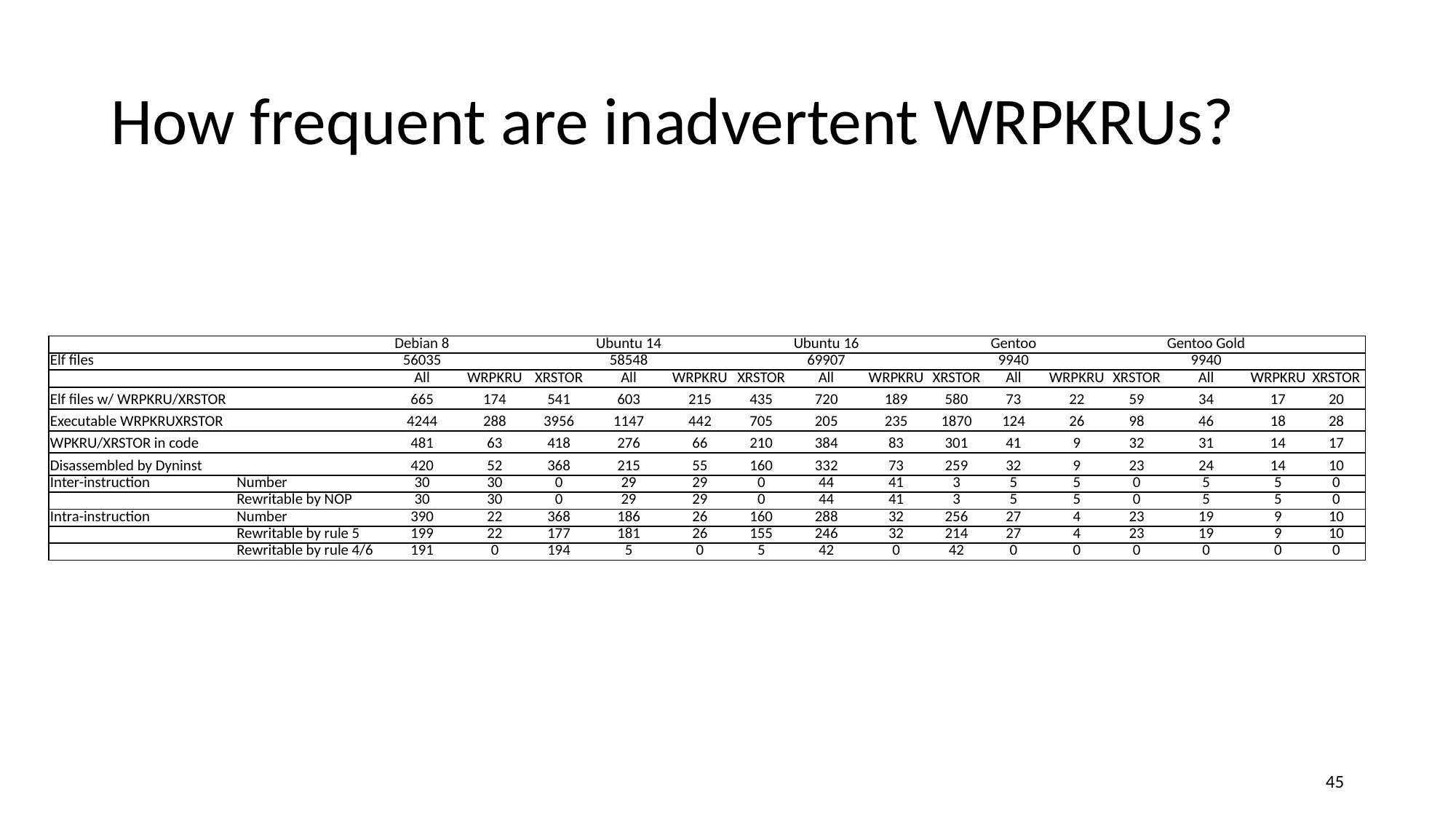

# How frequent are inadvertent WRPKRUs?
|  |  | Debian 8 |  |  | Ubuntu 14 |  |  | Ubuntu 16 |  |  | Gentoo |  |  | Gentoo Gold |  |  |
| --- | --- | --- | --- | --- | --- | --- | --- | --- | --- | --- | --- | --- | --- | --- | --- | --- |
| Elf files |  | 56035 |  |  | 58548 |  |  | 69907 |  |  | 9940 |  |  | 9940 |  |  |
|  |  | All | WRPKRU | XRSTOR | All | WRPKRU | XRSTOR | All | WRPKRU | XRSTOR | All | WRPKRU | XRSTOR | All | WRPKRU | XRSTOR |
| Elf files w/ WRPKRU/XRSTOR |  | 665 | 174 | 541 | 603 | 215 | 435 | 720 | 189 | 580 | 73 | 22 | 59 | 34 | 17 | 20 |
| Executable WRPKRUXRSTOR |  | 4244 | 288 | 3956 | 1147 | 442 | 705 | 205 | 235 | 1870 | 124 | 26 | 98 | 46 | 18 | 28 |
| WPKRU/XRSTOR in code |  | 481 | 63 | 418 | 276 | 66 | 210 | 384 | 83 | 301 | 41 | 9 | 32 | 31 | 14 | 17 |
| Disassembled by Dyninst |  | 420 | 52 | 368 | 215 | 55 | 160 | 332 | 73 | 259 | 32 | 9 | 23 | 24 | 14 | 10 |
| Inter-instruction | Number | 30 | 30 | 0 | 29 | 29 | 0 | 44 | 41 | 3 | 5 | 5 | 0 | 5 | 5 | 0 |
|  | Rewritable by NOP | 30 | 30 | 0 | 29 | 29 | 0 | 44 | 41 | 3 | 5 | 5 | 0 | 5 | 5 | 0 |
| Intra-instruction | Number | 390 | 22 | 368 | 186 | 26 | 160 | 288 | 32 | 256 | 27 | 4 | 23 | 19 | 9 | 10 |
|  | Rewritable by rule 5 | 199 | 22 | 177 | 181 | 26 | 155 | 246 | 32 | 214 | 27 | 4 | 23 | 19 | 9 | 10 |
|  | Rewritable by rule 4/6 | 191 | 0 | 194 | 5 | 0 | 5 | 42 | 0 | 42 | 0 | 0 | 0 | 0 | 0 | 0 |
45